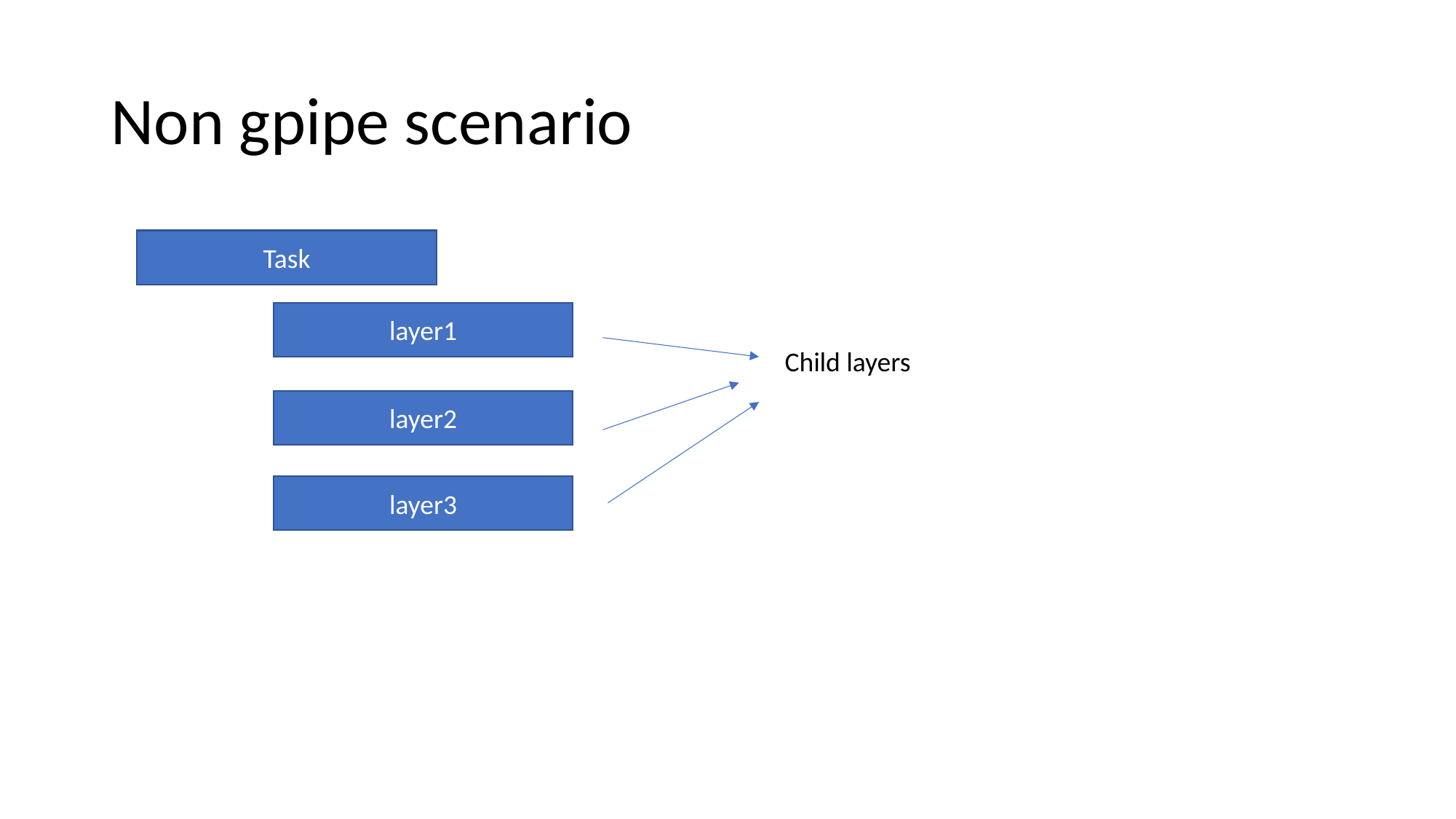

# Non gpipe scenario

Task
layer1
Child layers
layer2
layer3